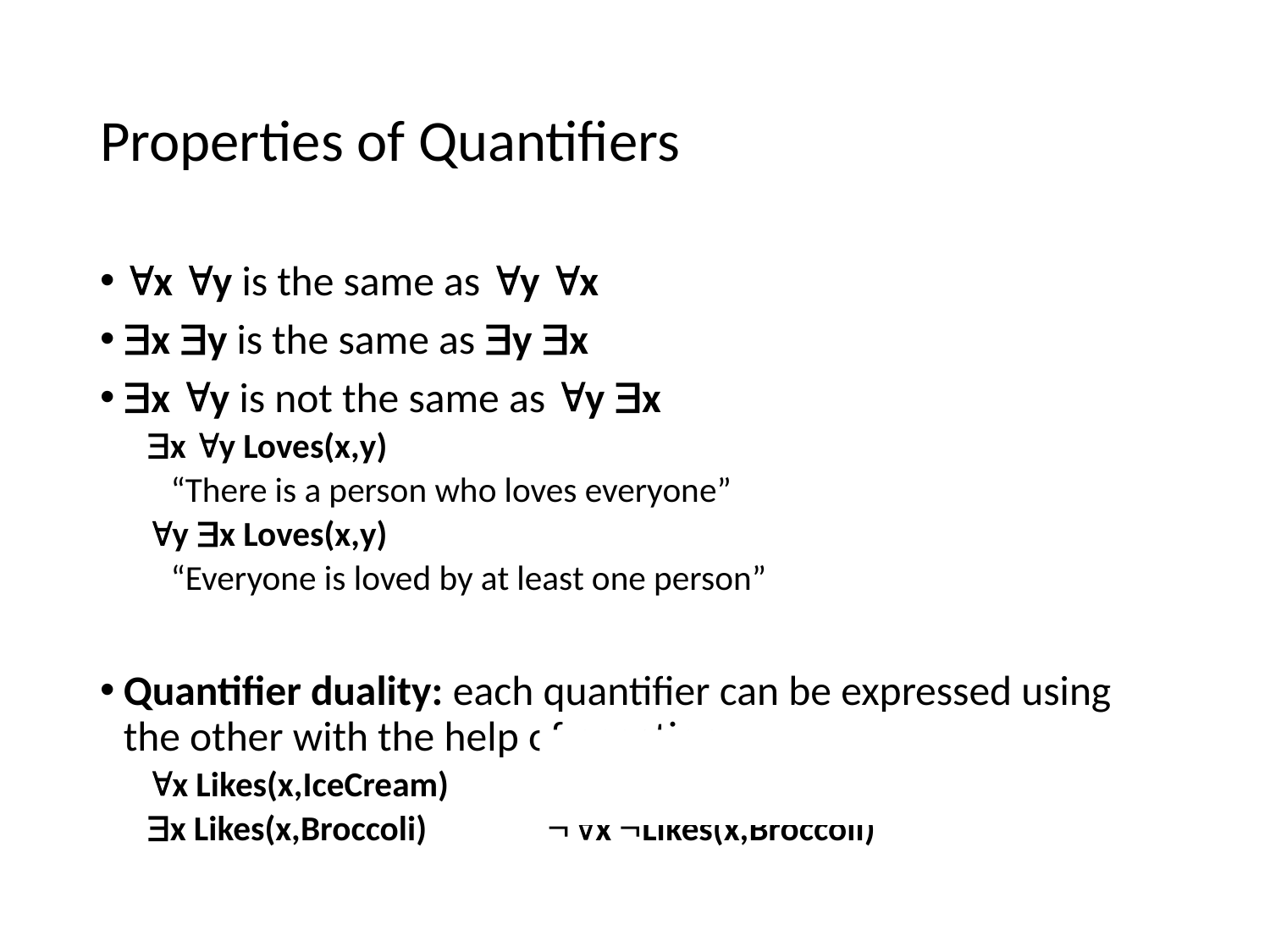

# Properties of Quantifiers
∀x ∀y is the same as ∀y ∀x
∃x ∃y is the same as ∃y ∃x
∃x ∀y is not the same as ∀y ∃x
∃x ∀y Loves(x,y)
	“There is a person who loves everyone”
∀y ∃x Loves(x,y)
	“Everyone is loved by at least one person”

Quantifier duality: each quantifier can be expressed using the other with the help of negation
∀x Likes(x,IceCream)	¬∃x ¬Likes(x,IceCream)
∃x Likes(x,Broccoli)	¬∀x ¬Likes(x,Broccoli)